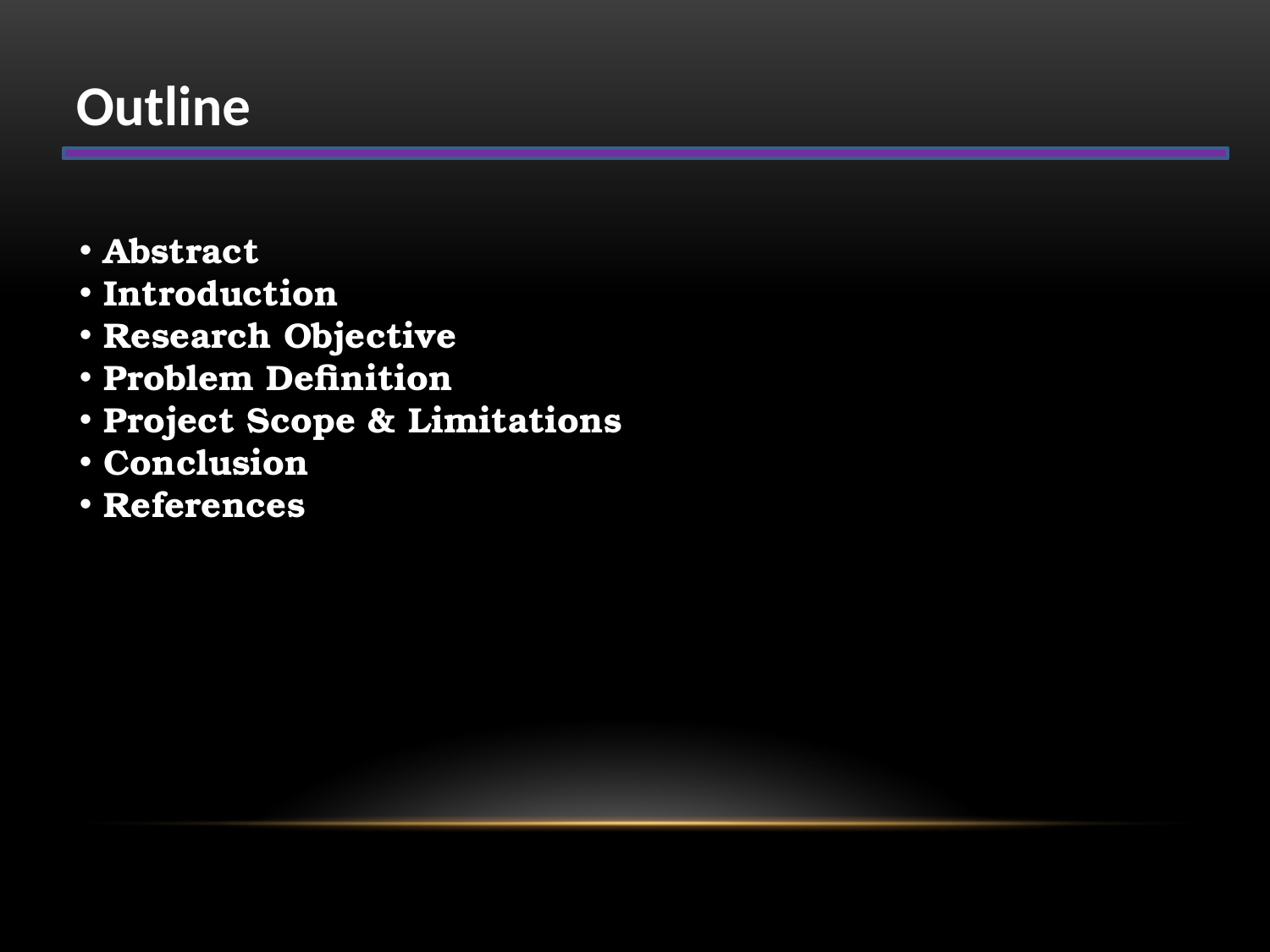

Outline

 Abstract
 Introduction
 Research Objective
 Problem Definition
 Project Scope & Limitations
 Conclusion
 References